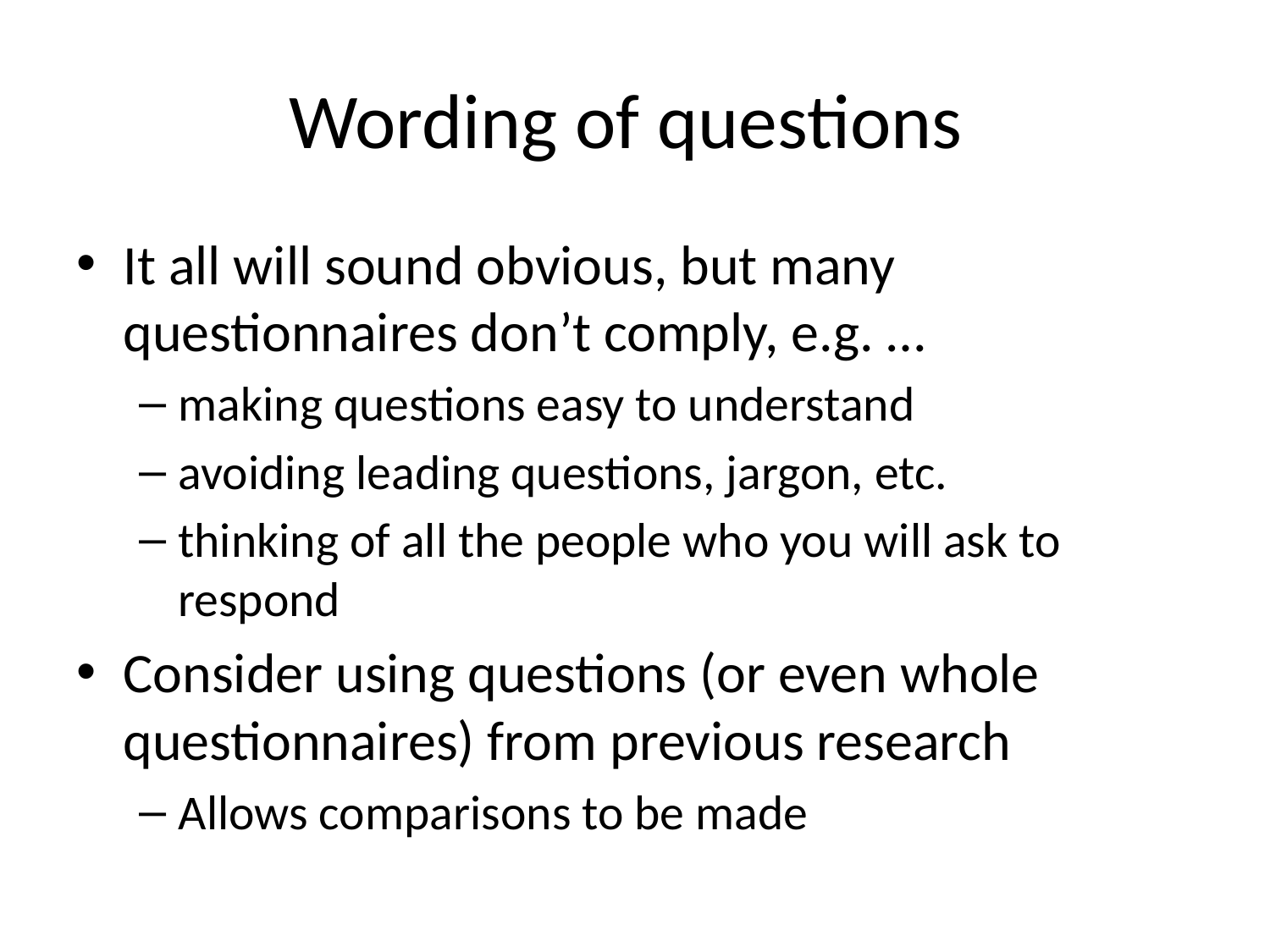

# Wording of questions
It all will sound obvious, but many questionnaires don’t comply, e.g. …
making questions easy to understand
avoiding leading questions, jargon, etc.
thinking of all the people who you will ask to respond
Consider using questions (or even whole questionnaires) from previous research
Allows comparisons to be made